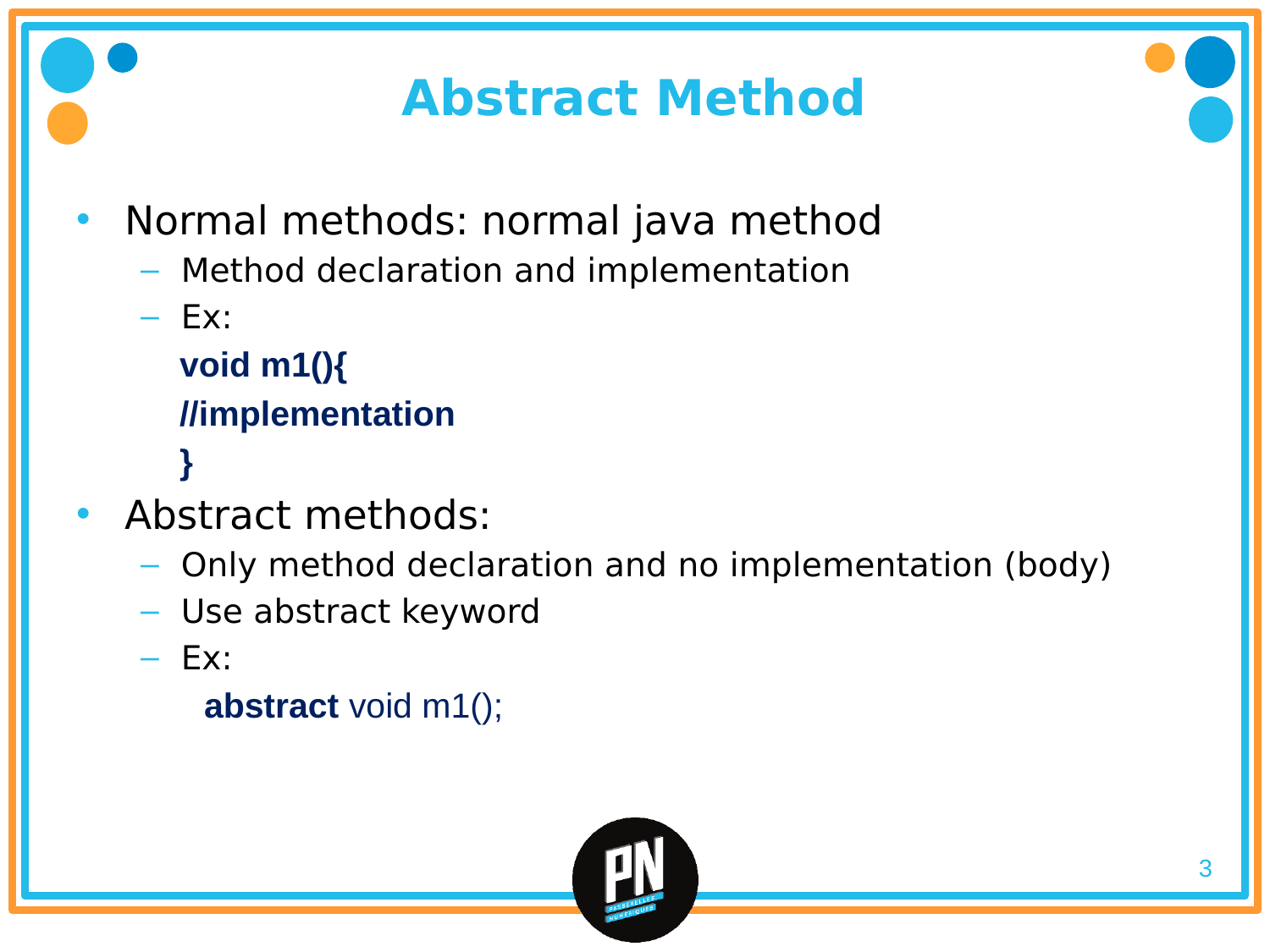

# Abstract Method
Normal methods: normal java method
Method declaration and implementation
Ex:
    void m1(){
	    //implementation
    }
Abstract methods:
Only method declaration and no implementation (body)
Use abstract keyword
Ex:
      abstract void m1();